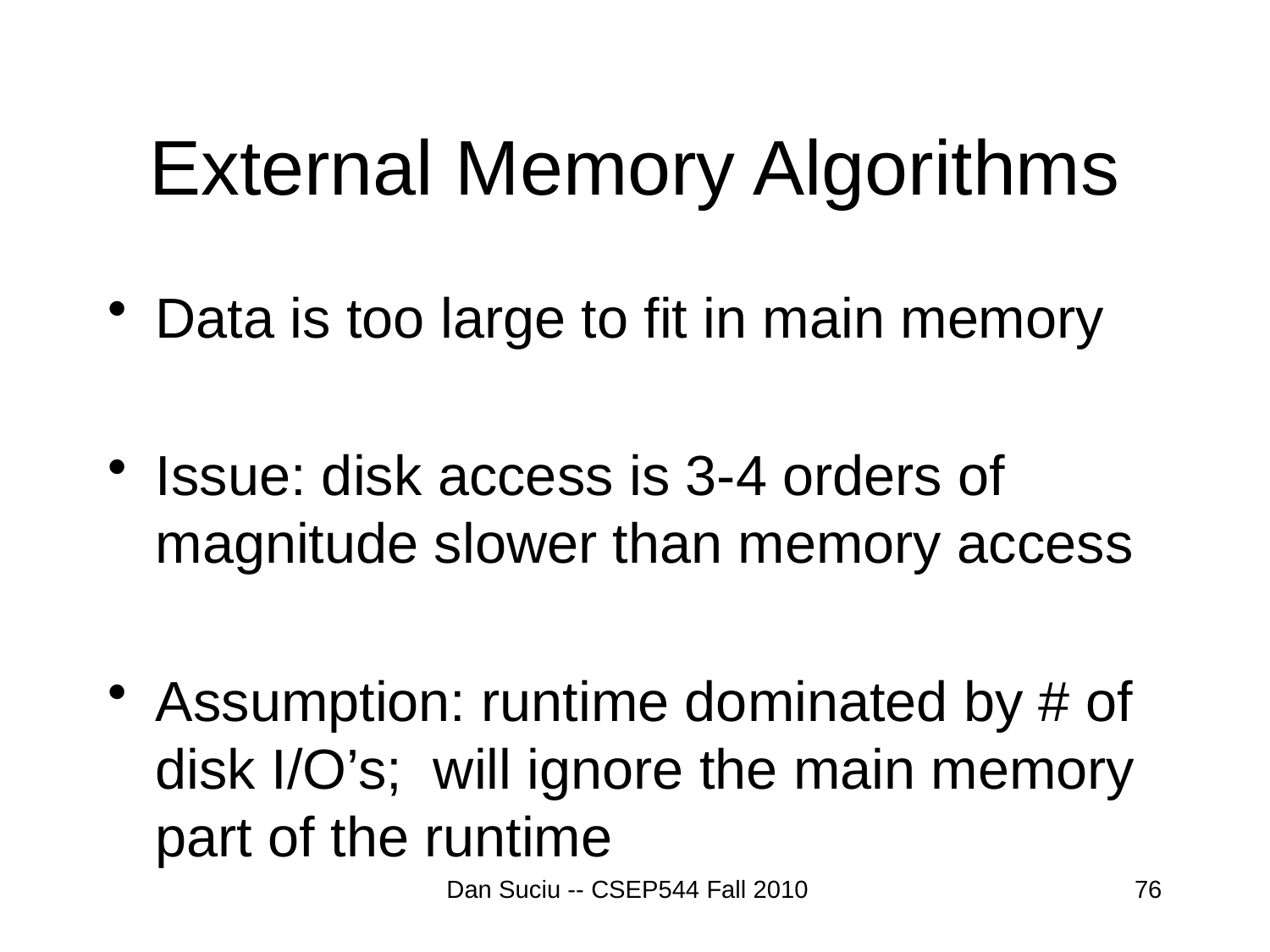

# External Memory Algorithms
Data is too large to fit in main memory

Issue: disk access is 3-4 orders of magnitude slower than memory access

Assumption: runtime dominated by # of disk I/O’s;  will ignore the main memory part of the runtime
Dan Suciu -- CSEP544 Fall 2010
76